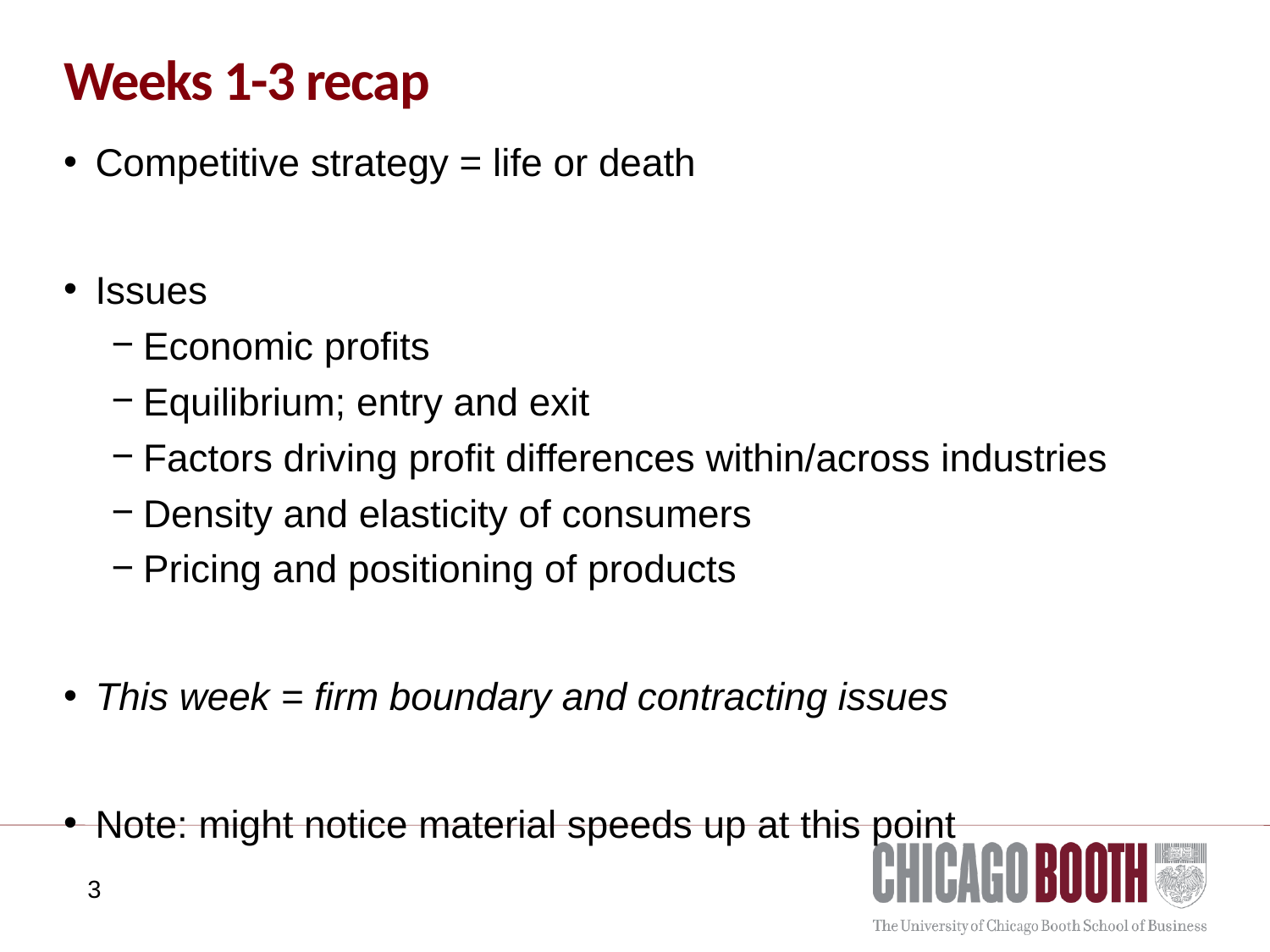

# Weeks 1-3 recap
Competitive strategy = life or death

Issues
Economic profits
Equilibrium; entry and exit
Factors driving profit differences within/across industries
Density and elasticity of consumers
Pricing and positioning of products

This week = firm boundary and contracting issues

Note: might notice material speeds up at this point